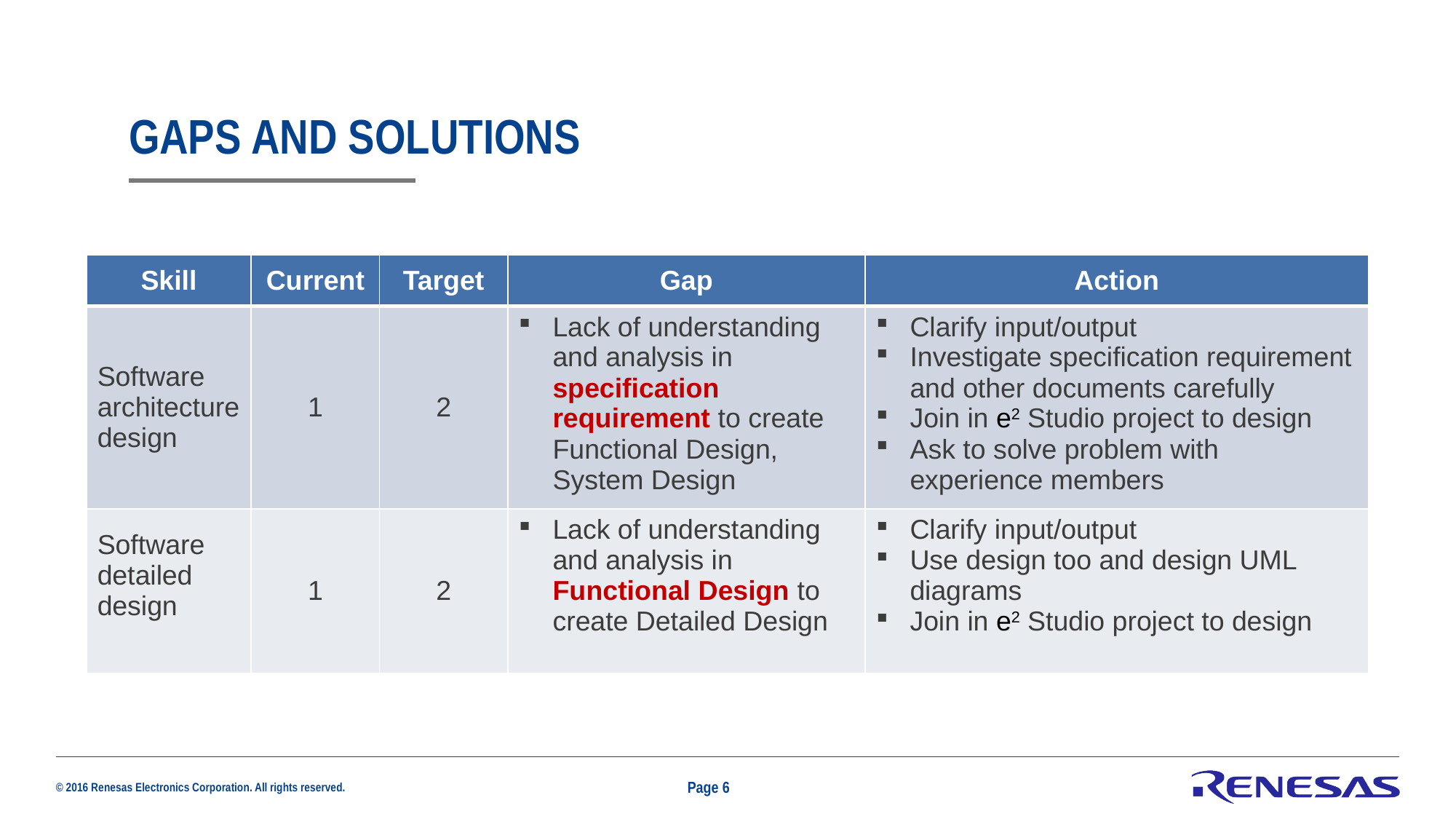

# Gaps and solutions
| Skill | Current | Target | Gap | Action |
| --- | --- | --- | --- | --- |
| Software architecture design | 1 | 2 | Lack of understanding and analysis in specification requirement to create Functional Design, System Design | Clarify input/output Investigate specification requirement and other documents carefully Join in e2 Studio project to design Ask to solve problem with experience members |
| Software detailed design | 1 | 2 | Lack of understanding and analysis in Functional Design to create Detailed Design | Clarify input/output Use design too and design UML diagrams Join in e2 Studio project to design |
Page 6